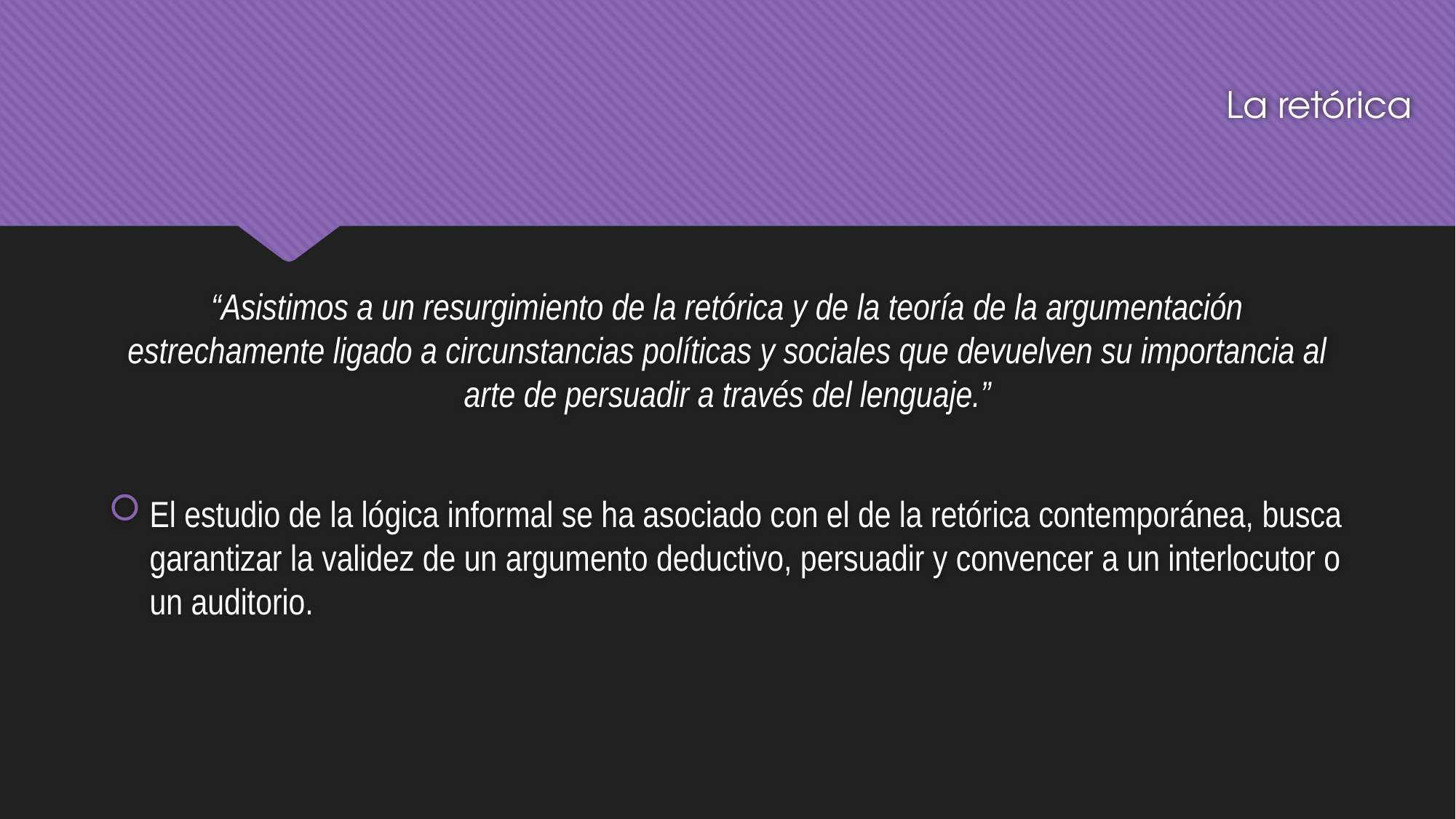

# La retórica
“Asistimos a un resurgimiento de la retórica y de la teoría de la argumentación estrechamente ligado a circunstancias políticas y sociales que devuelven su importancia al arte de persuadir a través del lenguaje.”

El estudio de la lógica informal se ha asociado con el de la retórica contemporánea, busca garantizar la validez de un argumento deductivo, persuadir y convencer a un interlocutor o un auditorio.